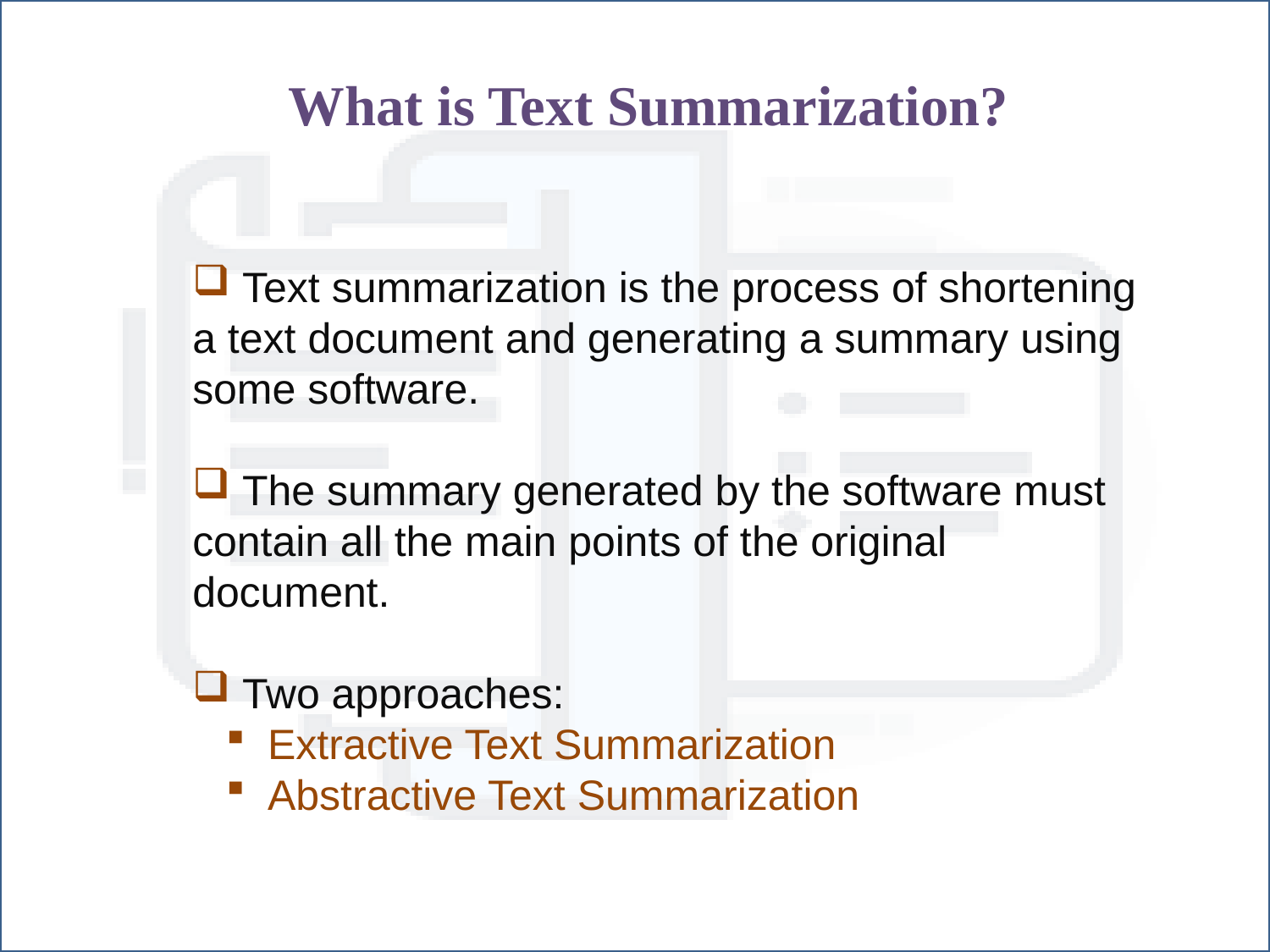

What is Text Summarization?
 Text summarization is the process of shortening a text document and generating a summary using some software.

 The summary generated by the software must contain all the main points of the original document.

 Two approaches:
 Extractive Text Summarization
 Abstractive Text Summarization